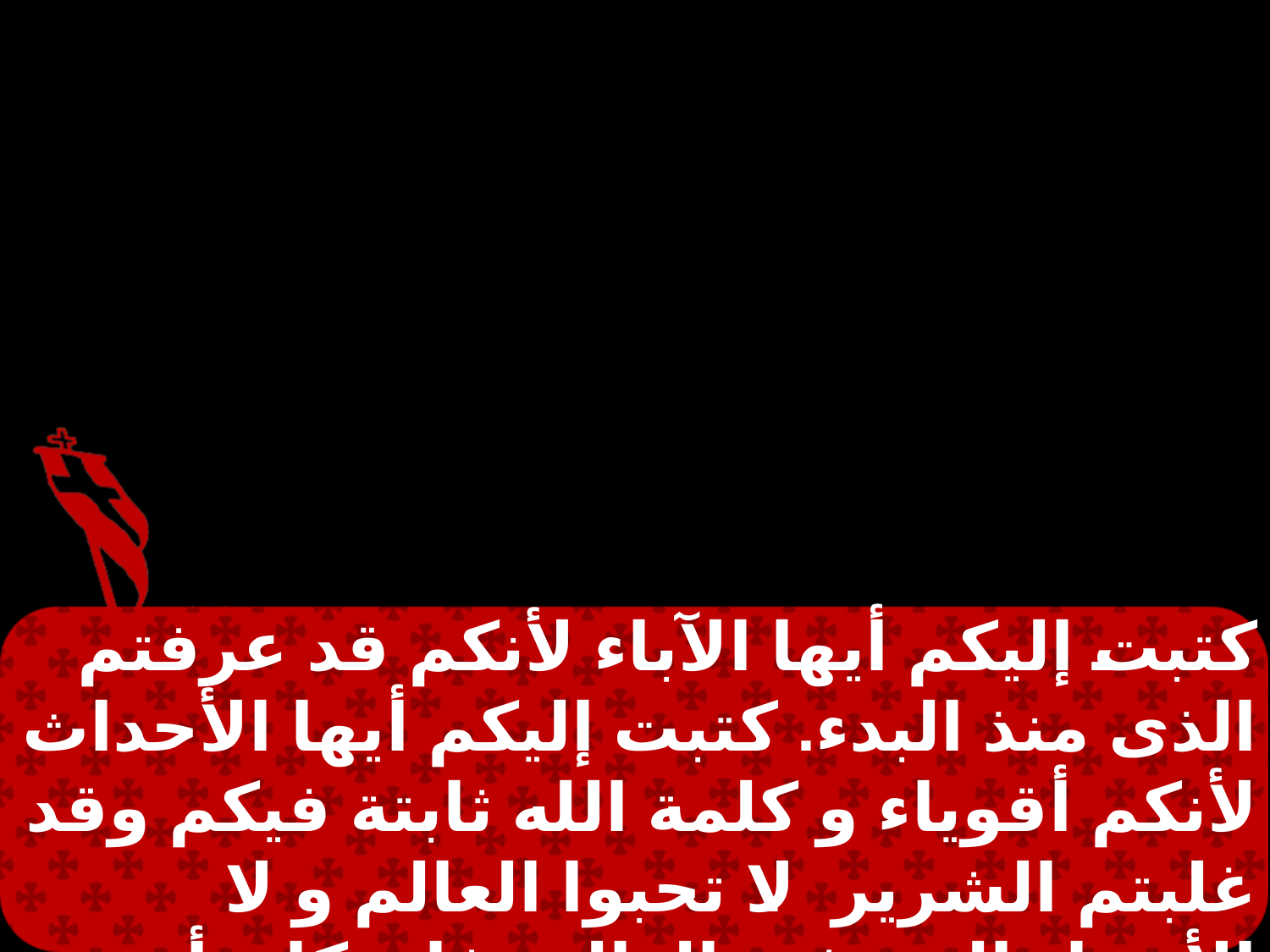

كتبت إليكم أيها ا‎لآباء لأنكم قد عرفتم الذى منذ البدء. كتبت إليكم أيها الأحداث لأنكم أقوياء و كلمة الله ثابتة فيكم وقد غلبتم الشرير. لا تحبوا العالم و لا الأشياء التي في العالم. فان كان أحد يُحب العالم فليست فيه محبة الآب.